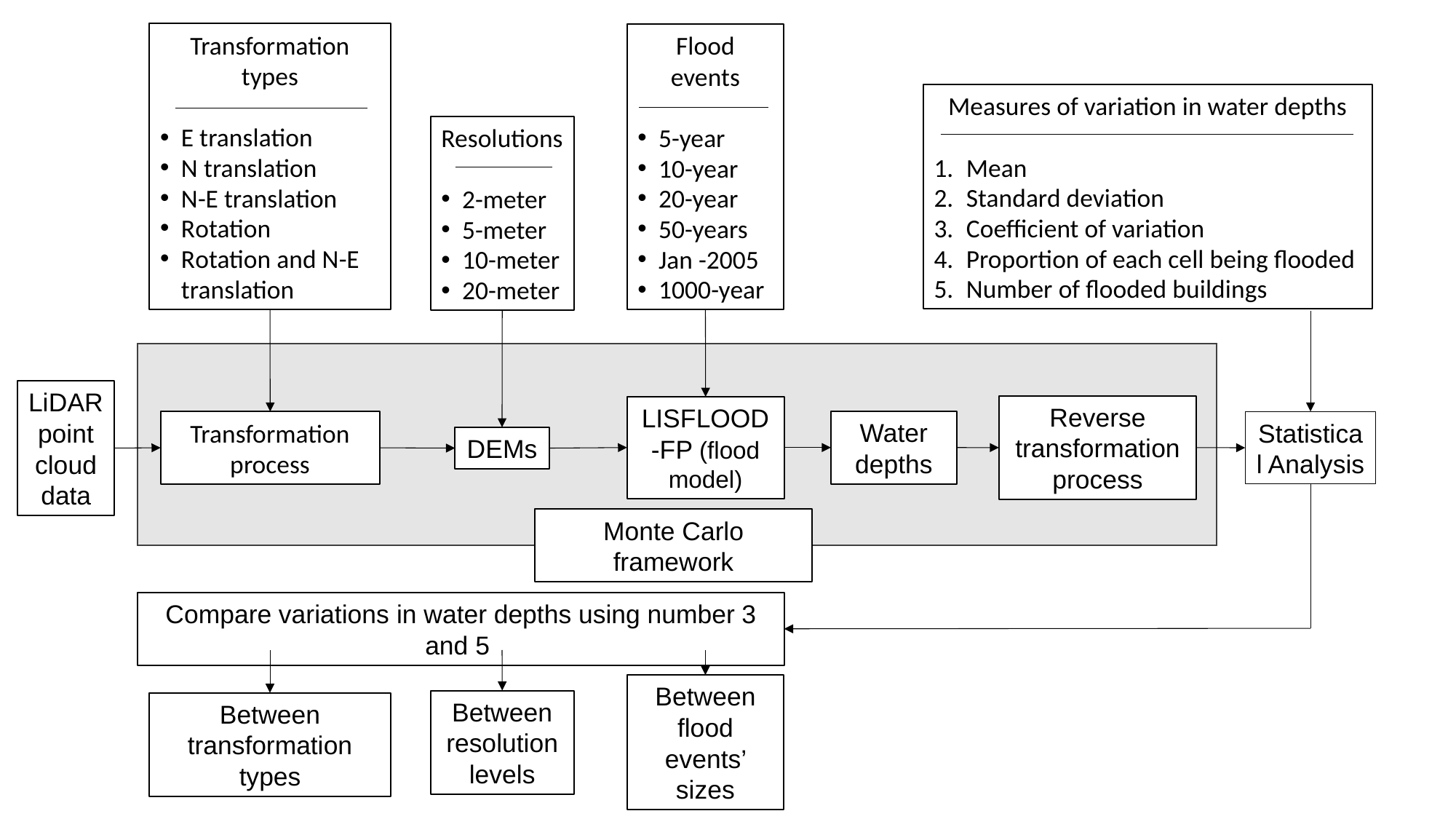

Transformation
types

E translation
N translation
N-E translation
Rotation
Rotation and N-E translation
Flood
events

5-year
10-year
20-year
50-years
Jan -2005
1000-year
Measures of variation in water depths

Mean
Standard deviation
Coefficient of variation
Proportion of each cell being flooded
Number of flooded buildings
Resolutions

2-meter
5-meter
10-meter
20-meter

LiDAR point cloud data
Reverse transformation process
Water depths
Transformation
process
Statistical Analysis
LISFLOOD-FP (flood model)
DEMs
Monte Carlo framework
Compare variations in water depths using number 3 and 5
Between flood events’ sizes
Between resolution levels
Between transformation types